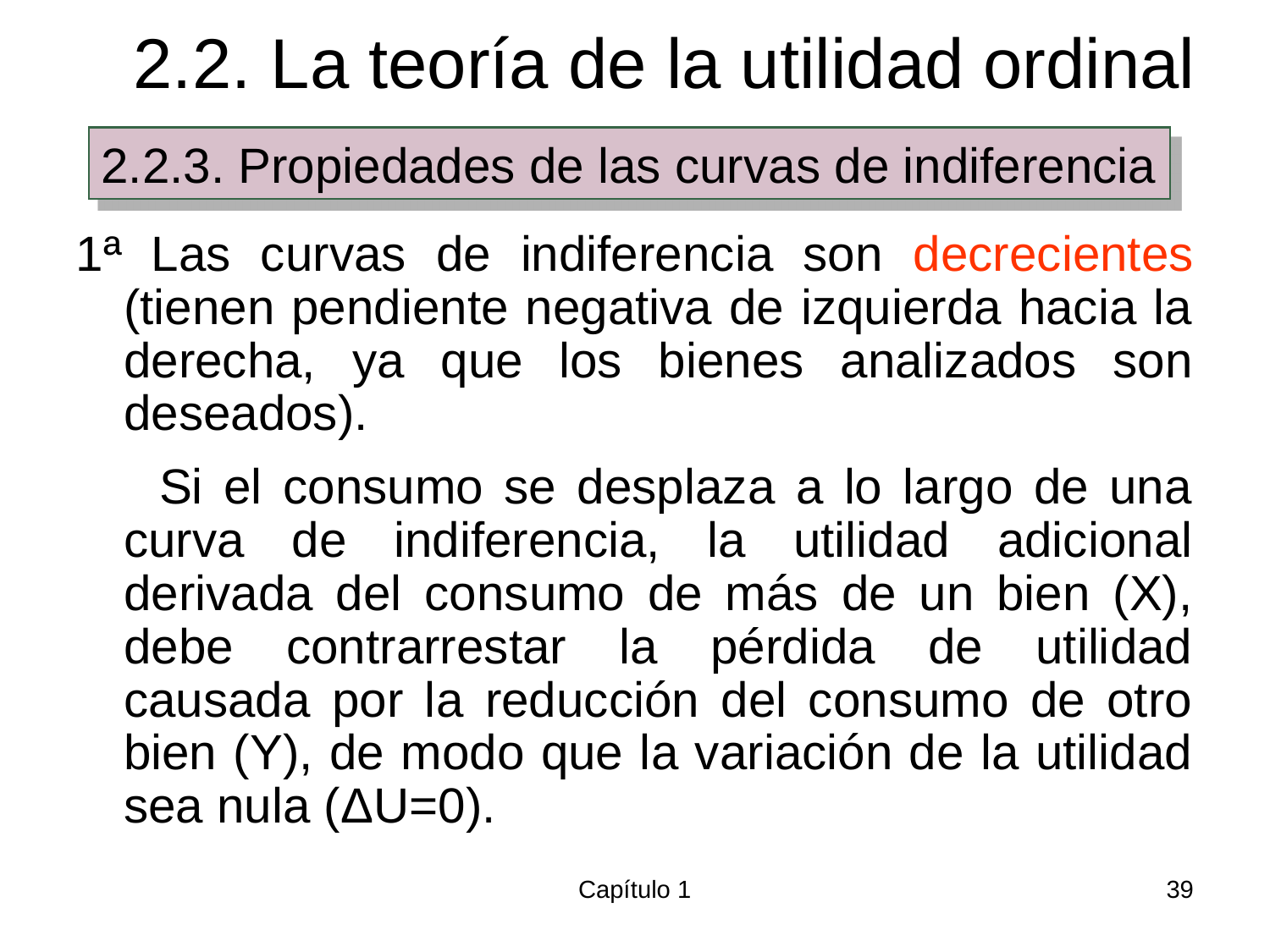

# 2.2. La teoría de la utilidad ordinal
2.2.3. Propiedades de las curvas de indiferencia
1ª Las curvas de indiferencia son decrecientes (tienen pendiente negativa de izquierda hacia la derecha, ya que los bienes analizados son deseados).
    Si el consumo se desplaza a lo largo de una curva de indiferencia, la utilidad adicional derivada del consumo de más de un bien (X), debe contrarrestar la pérdida de utilidad causada por la reducción del consumo de otro bien (Y), de modo que la variación de la utilidad sea nula (ΔU=0).

Capítulo 1
39